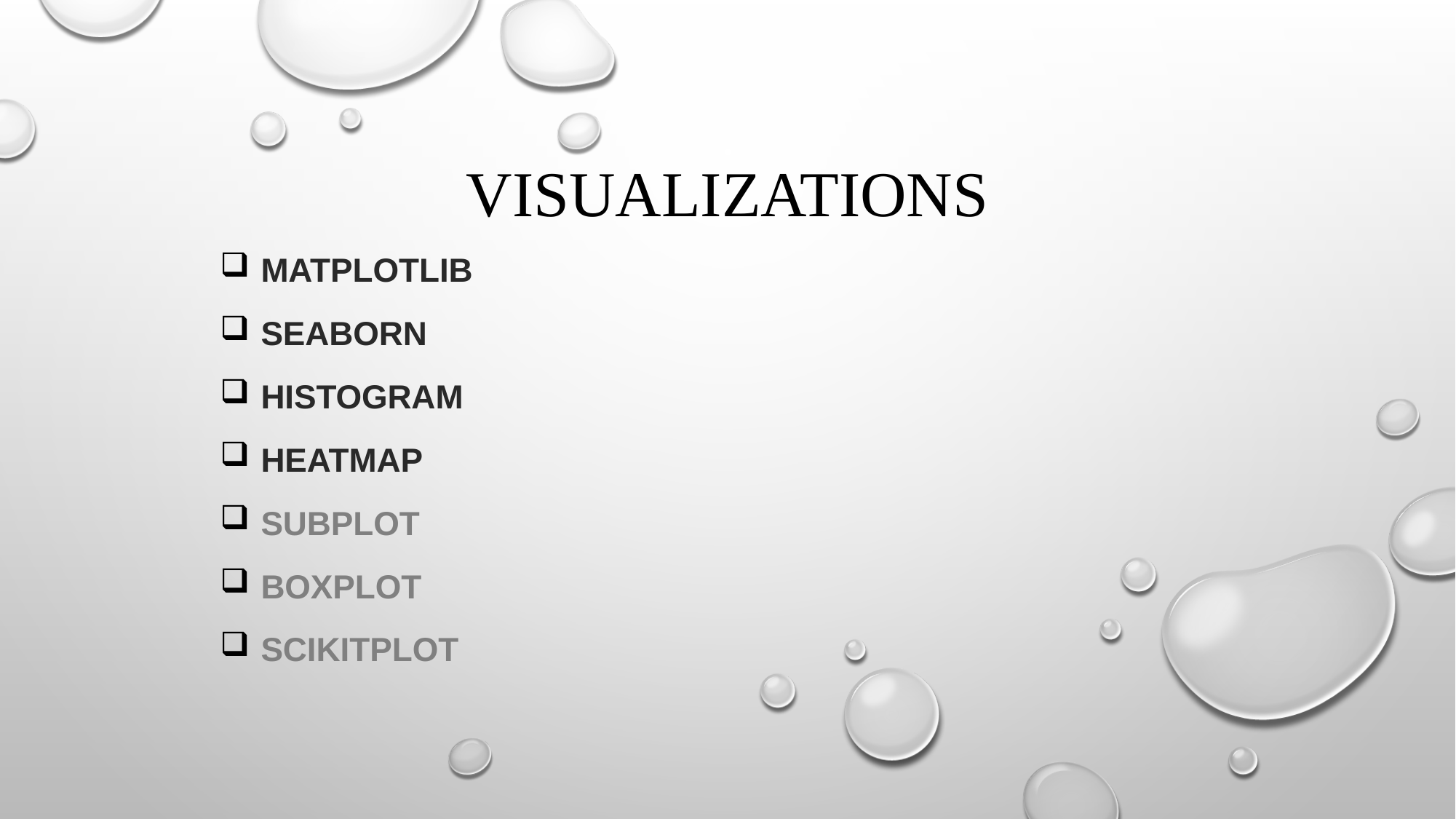

# Visualizations
Matplotlib
Seaborn
Histogram
Heatmap
Subplot
Boxplot
scikitplot